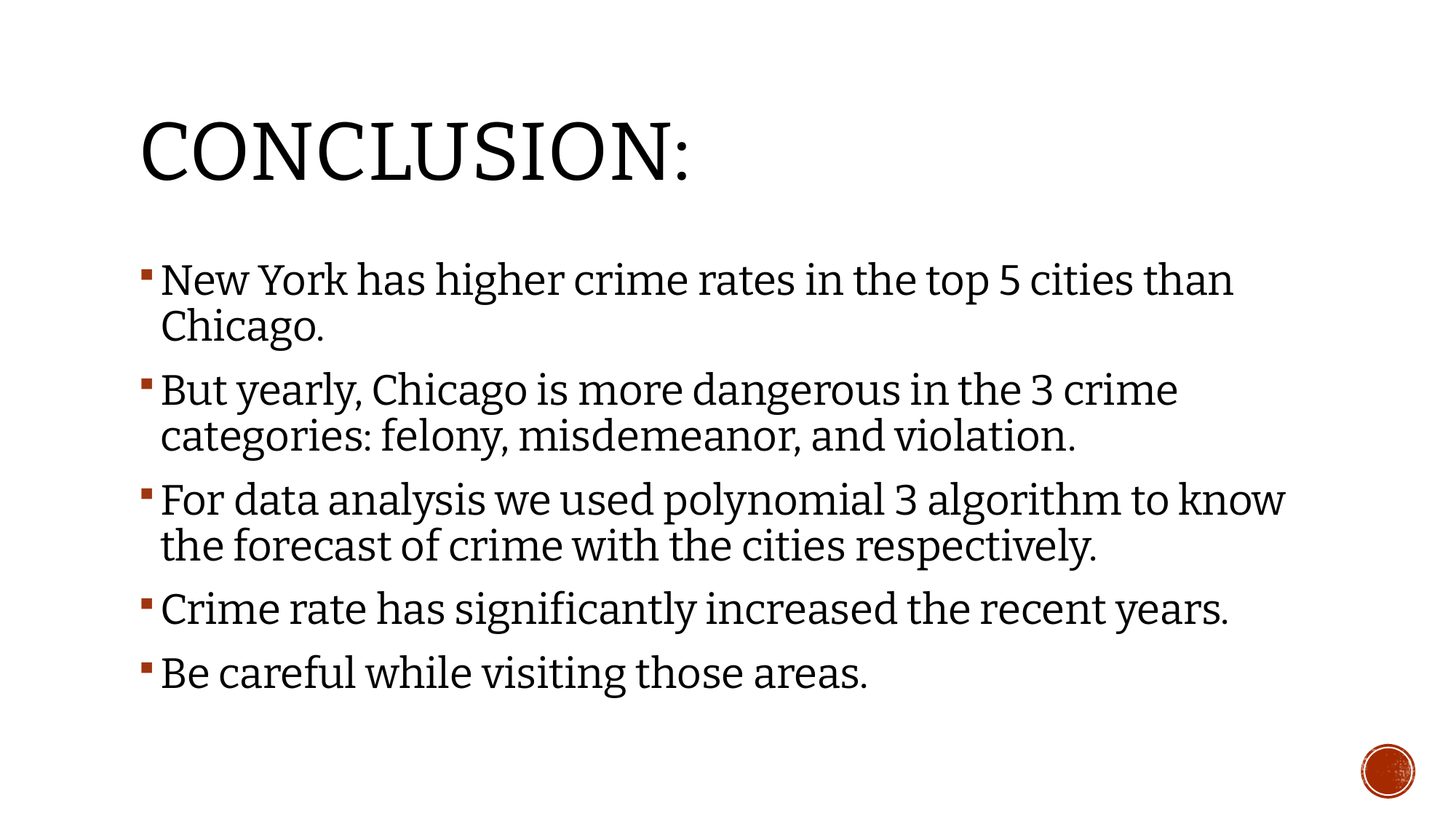

# Conclusion:
New York has higher crime rates in the top 5 cities than Chicago.
But yearly, Chicago is more dangerous in the 3 crime categories: felony, misdemeanor, and violation.
For data analysis we used polynomial 3 algorithm to know the forecast of crime with the cities respectively.
Crime rate has significantly increased the recent years.
Be careful while visiting those areas.